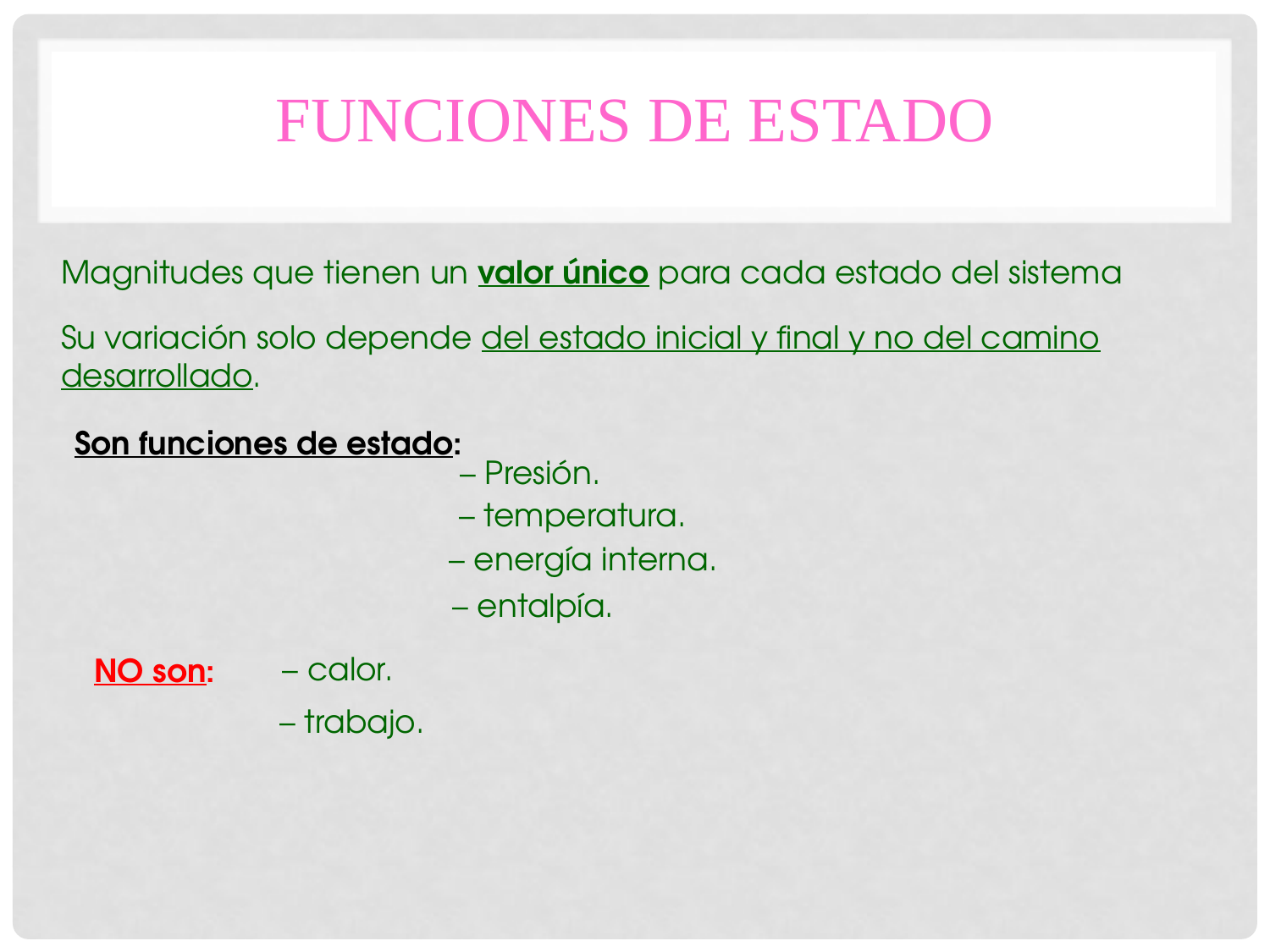

# Funciones de estado
Magnitudes que tienen un valor único para cada estado del sistema
Su variación solo depende del estado inicial y final y no del camino desarrollado.

 Son funciones de estado:
– Presión.
– temperatura.
– energía interna.
– entalpía.
 – calor.
 NO son:
 – trabajo.